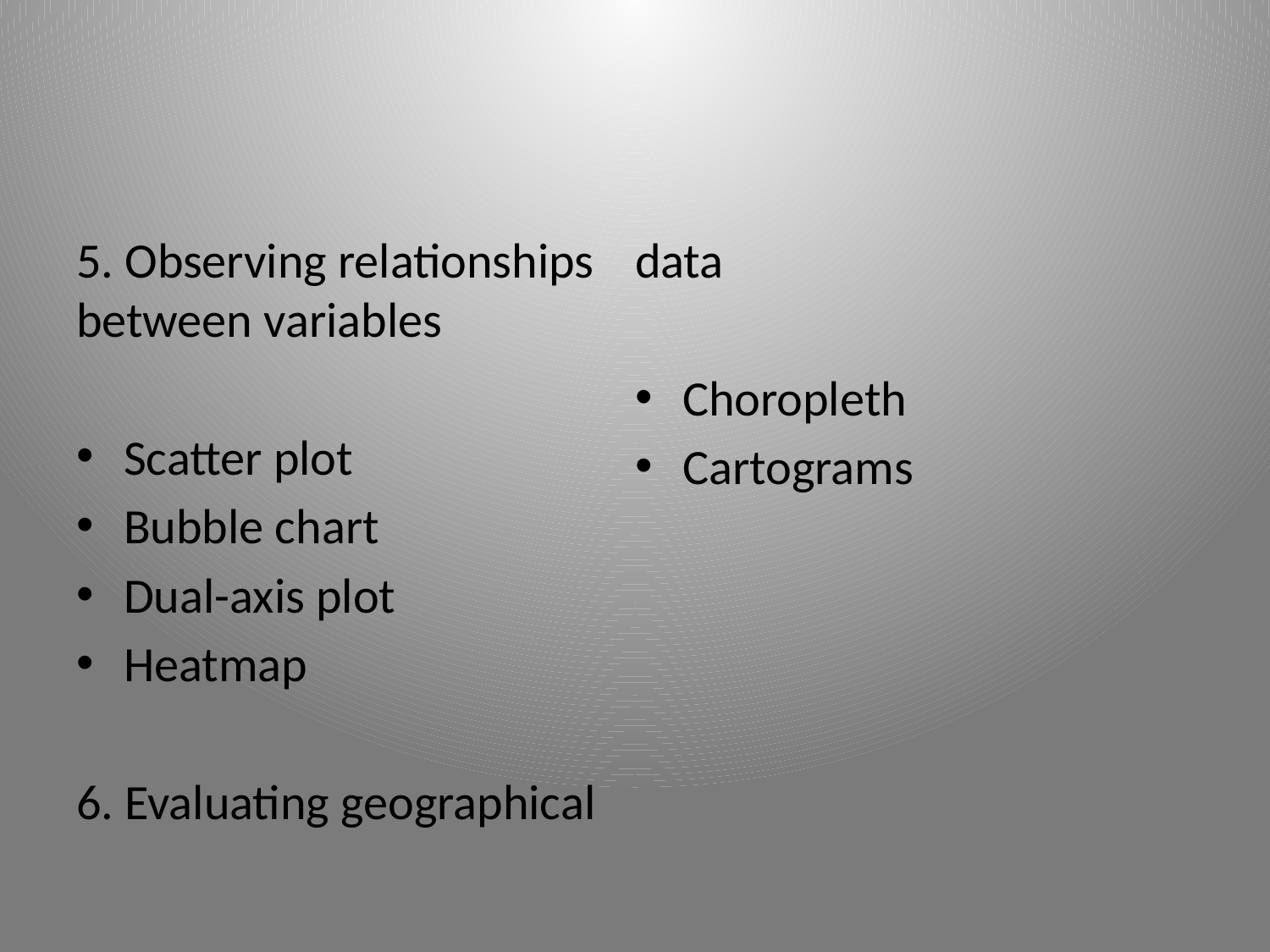

#
5. Observing relationships between variables

Scatter plot
Bubble chart
Dual-axis plot
Heatmap

6. Evaluating geographical data

Choropleth
Cartograms